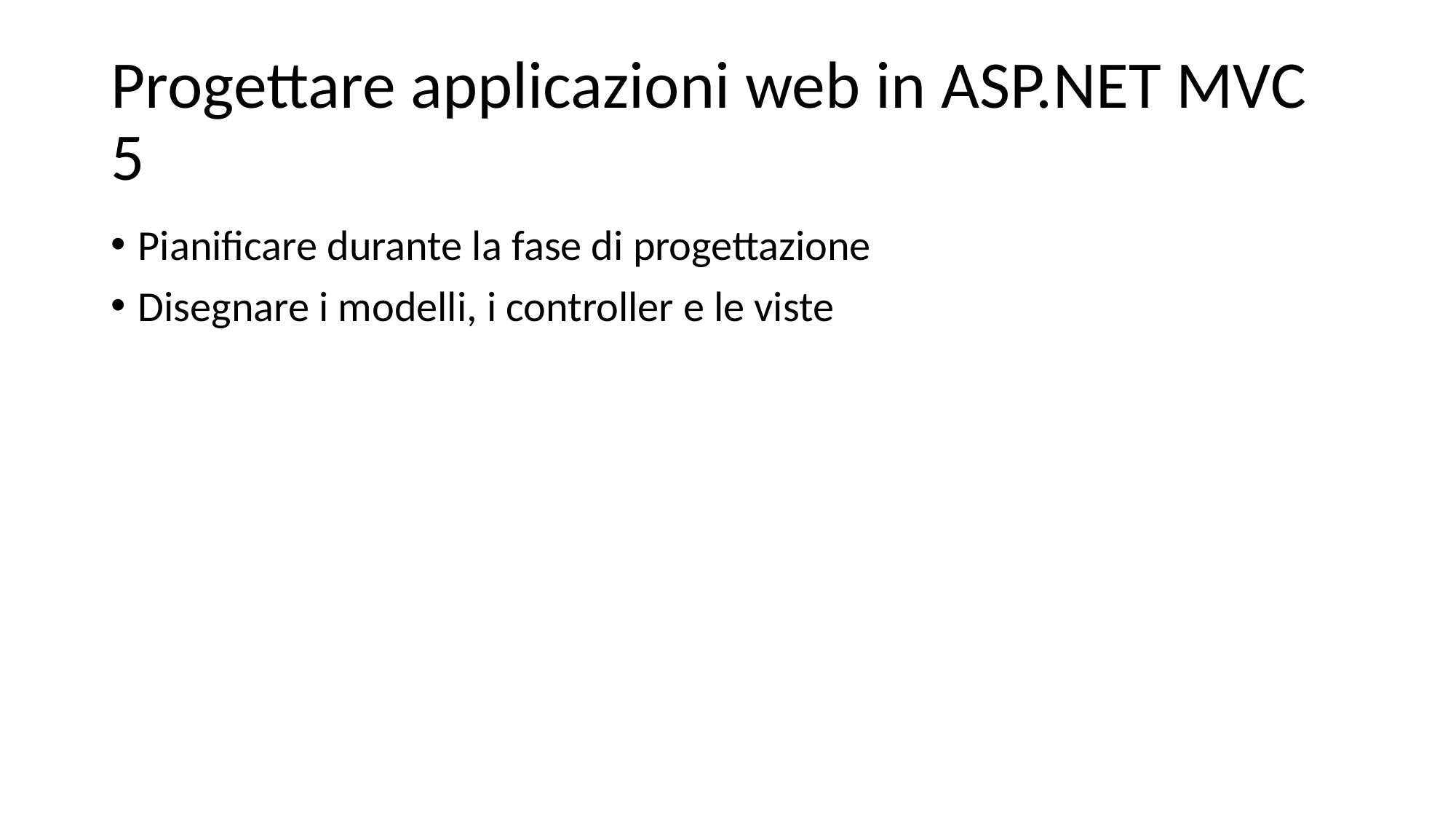

# Progettare applicazioni web in ASP.NET MVC 5
Pianificare durante la fase di progettazione
Disegnare i modelli, i controller e le viste